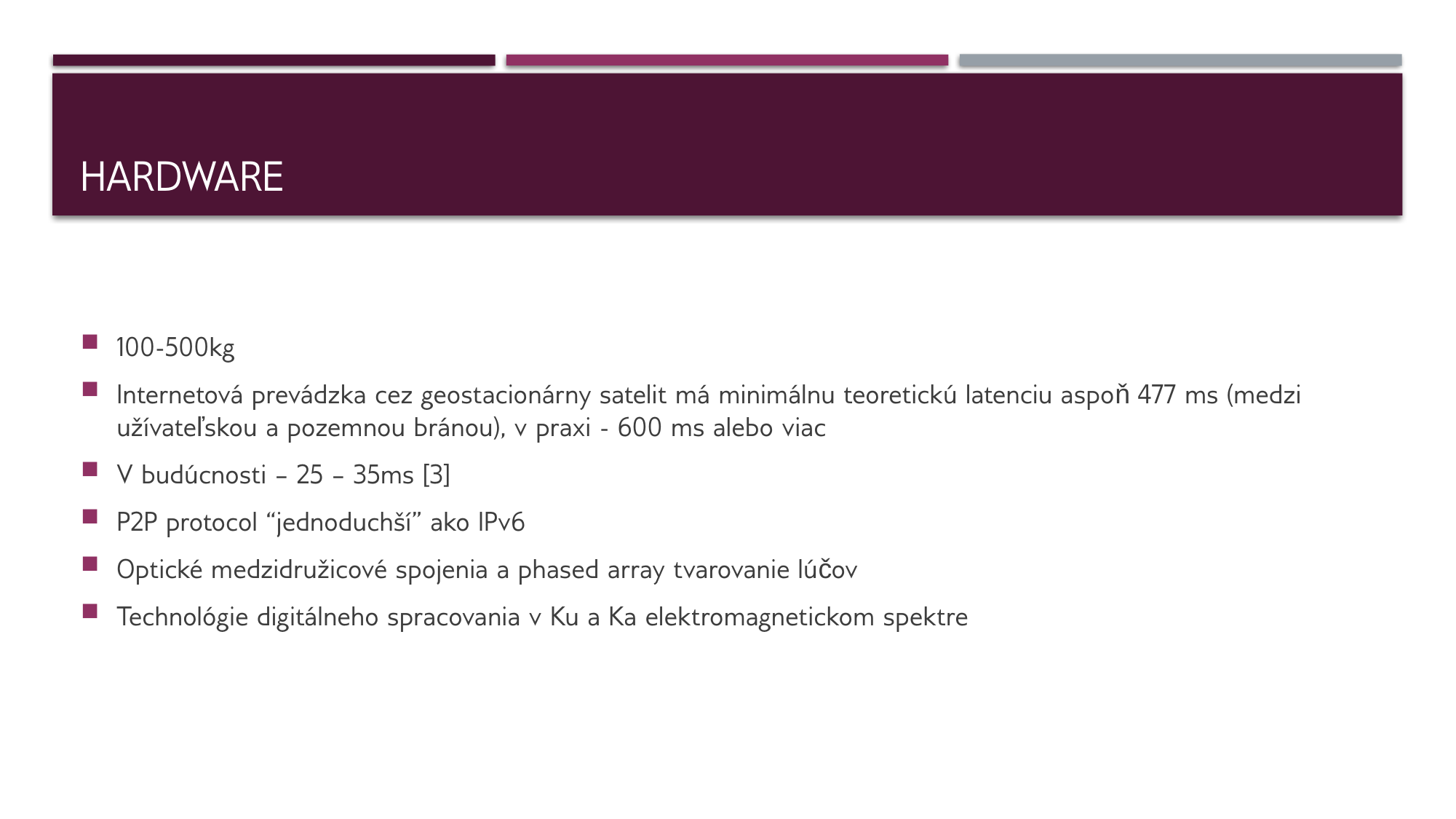

# Hardware
100-500kg
Internetová prevádzka cez geostacionárny satelit má minimálnu teoretickú latenciu aspoň 477 ms (medzi užívateľskou a pozemnou bránou), v praxi - 600 ms alebo viac
V budúcnosti – 25 – 35ms [3]
P2P protocol “jednoduchší” ako IPv6
Optické medzidružicové spojenia a phased array tvarovanie lúčov
Technológie digitálneho spracovania v Ku a Ka elektromagnetickom spektre